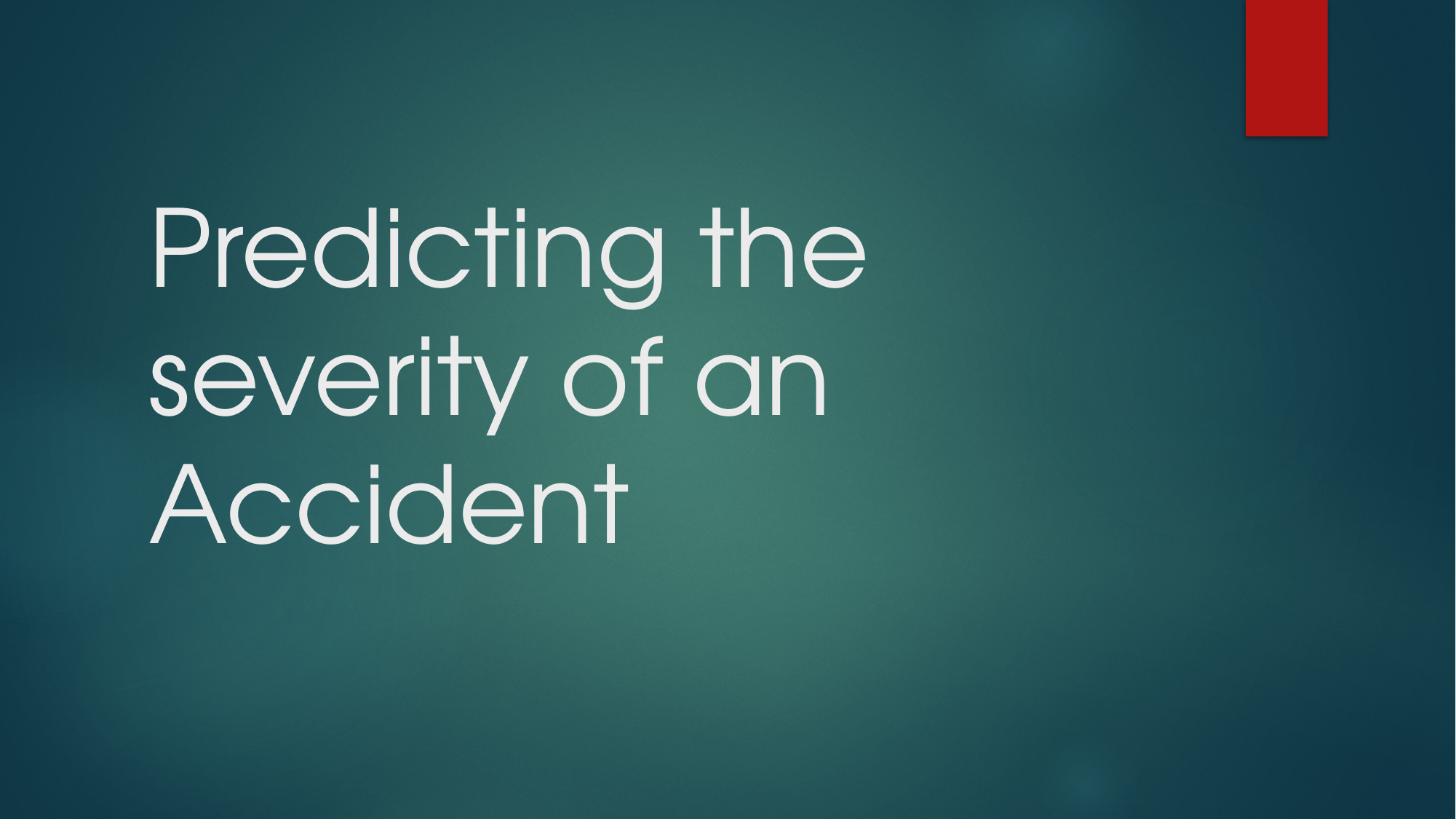

# Predicting the severity of an Accident